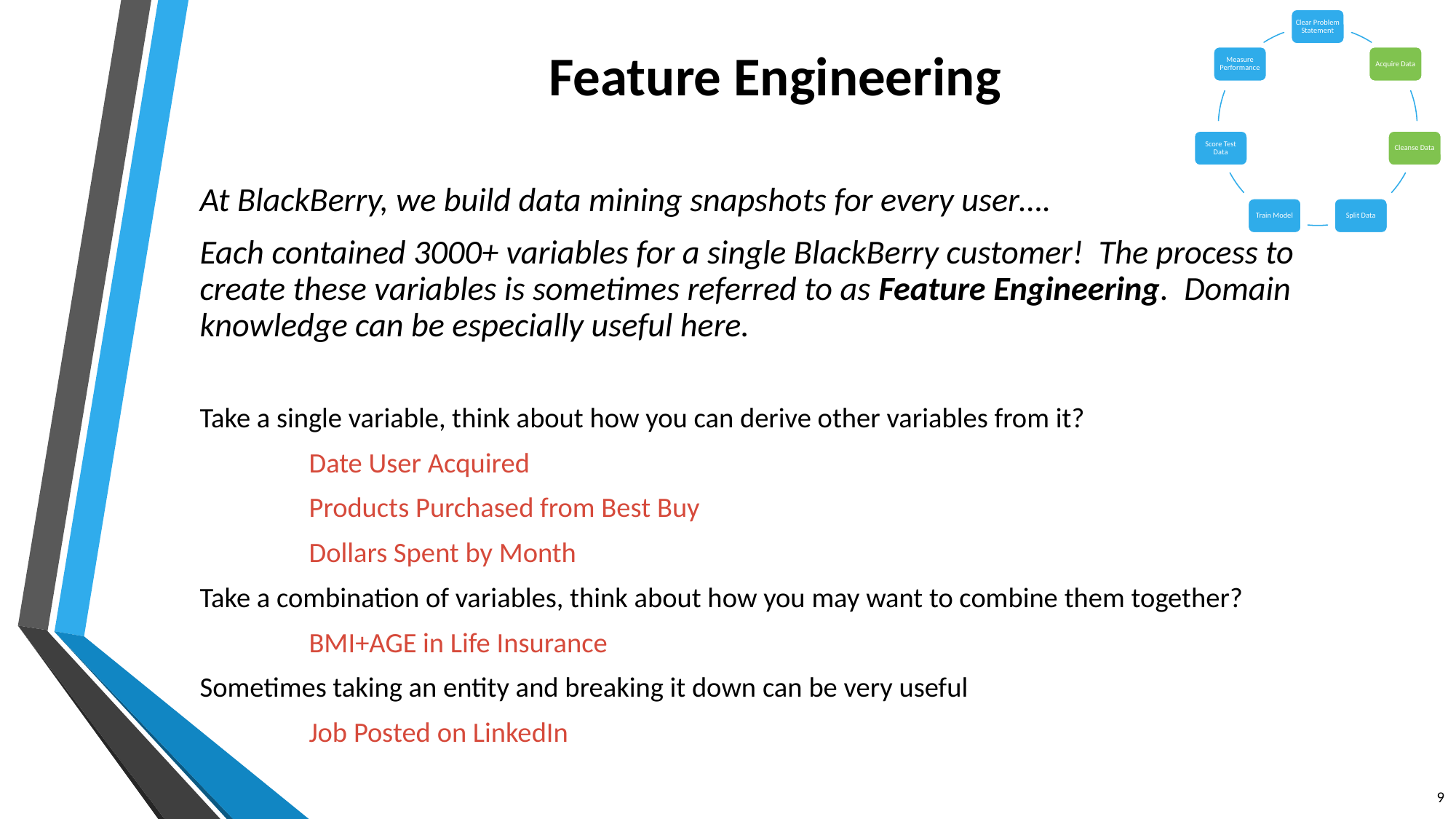

Clear Problem Statement

Measure Performance
Acquire Data

Score Test Data
Cleanse Data

Train Model
Split Data
# Feature Engineering
At BlackBerry, we build data mining snapshots for every user….
Each contained 3000+ variables for a single BlackBerry customer!  The process to create these variables is sometimes referred to as Feature Engineering.  Domain knowledge can be especially useful here.

Take a single variable, think about how you can derive other variables from it?
	Date User Acquired
	Products Purchased from Best Buy
	Dollars Spent by Month
Take a combination of variables, think about how you may want to combine them together?
	BMI+AGE in Life Insurance
Sometimes taking an entity and breaking it down can be very useful
	Job Posted on LinkedIn

9